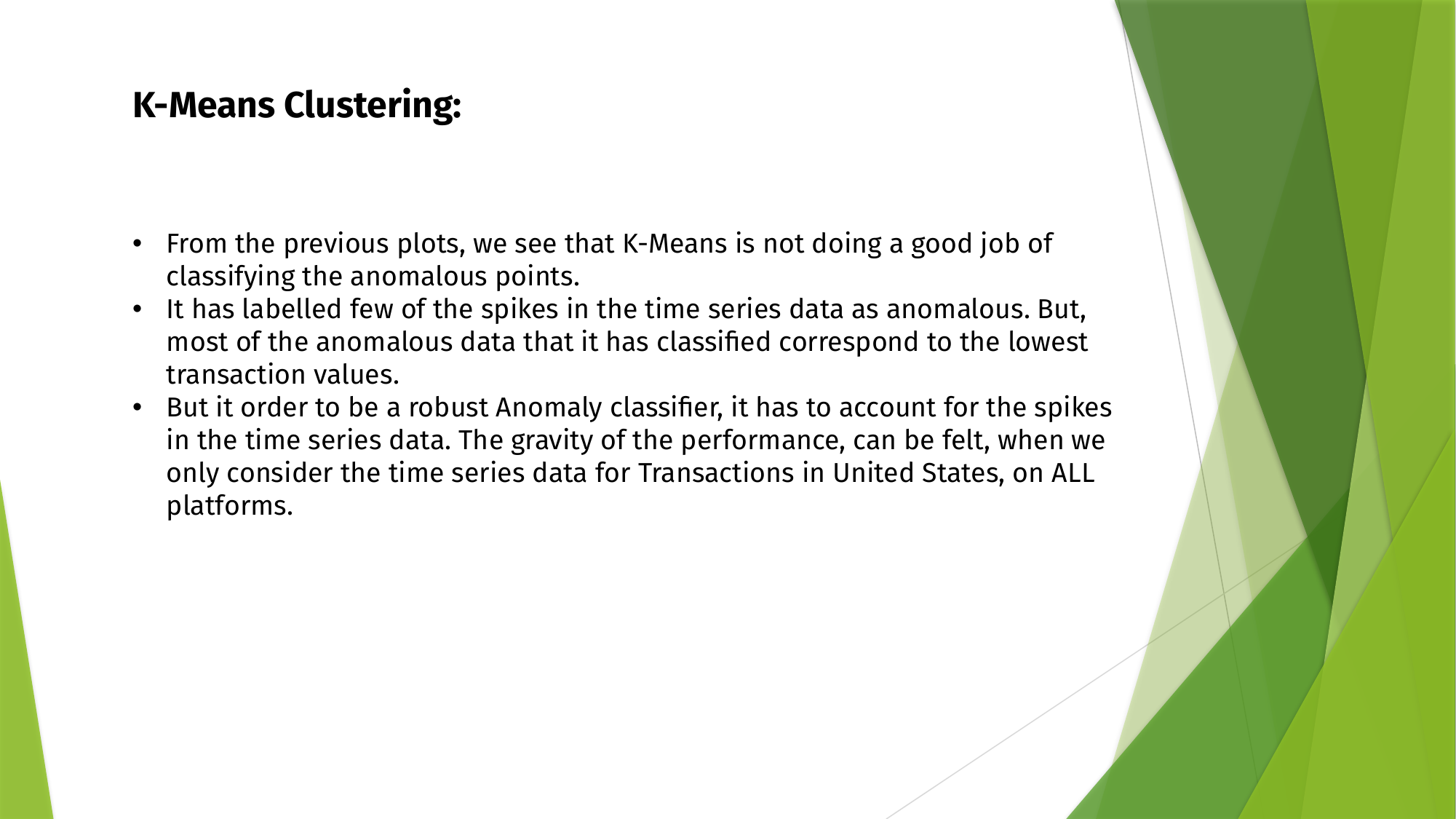

K-Means Clustering:
From the previous plots, we see that K-Means is not doing a good job of classifying the anomalous points.
It has labelled few of the spikes in the time series data as anomalous. But, most of the anomalous data that it has classified correspond to the lowest transaction values.
But it order to be a robust Anomaly classifier, it has to account for the spikes in the time series data. The gravity of the performance, can be felt, when we only consider the time series data for Transactions in United States, on ALL platforms.